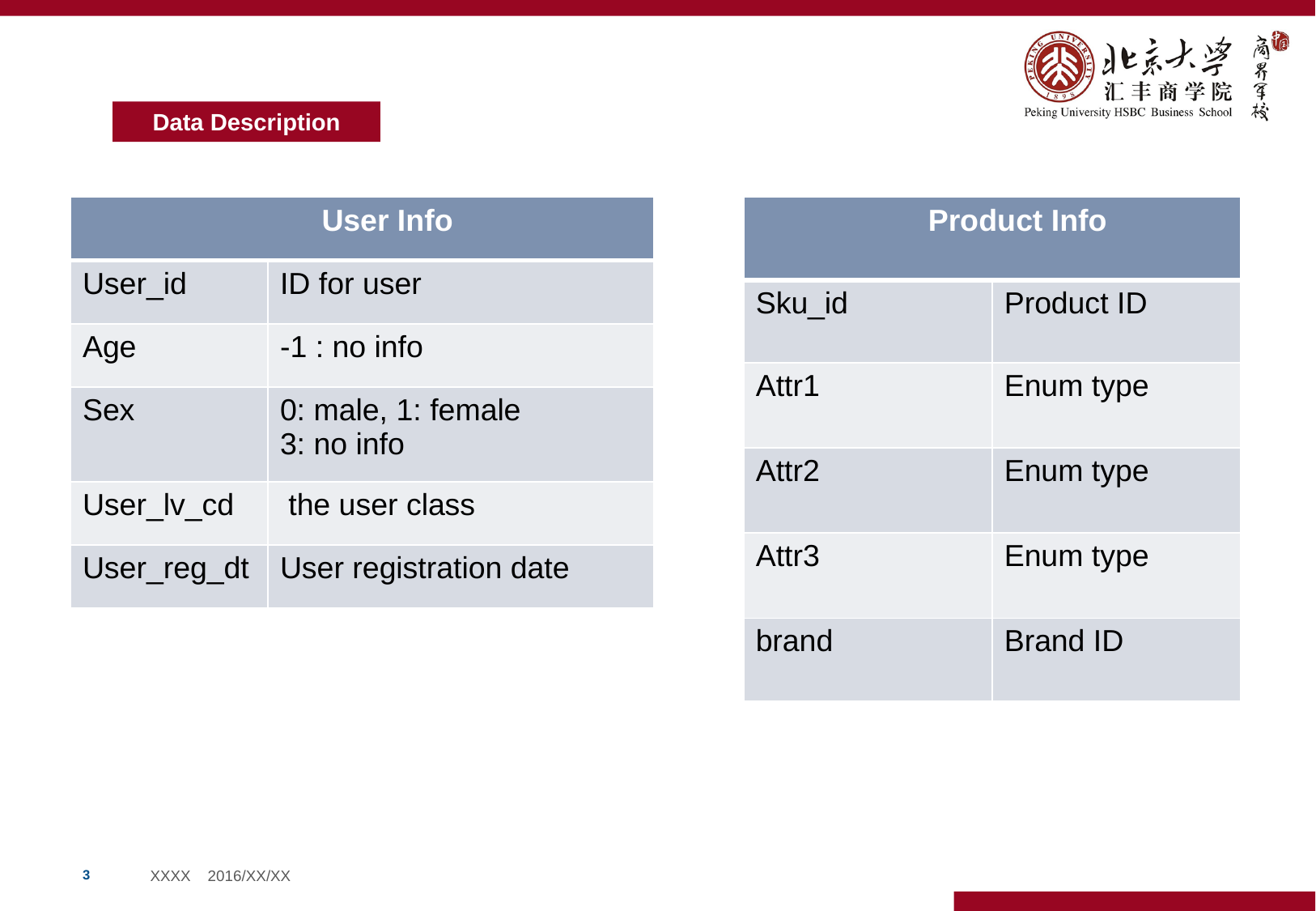

Data Description
| User Info |  |
| --- | --- |
| User\_id | ID for user |
| Age | -1 : no info |
| Sex | 0: male, 1: female 3: no info |
| User\_lv\_cd | the user class |
| User\_reg\_dt | User registration date |
| Product Info |  |
| --- | --- |
| Sku\_id | Product ID |
| Attr1 | Enum type |
| Attr2 | Enum type |
| Attr3 | Enum type |
| brand | Brand ID |
3